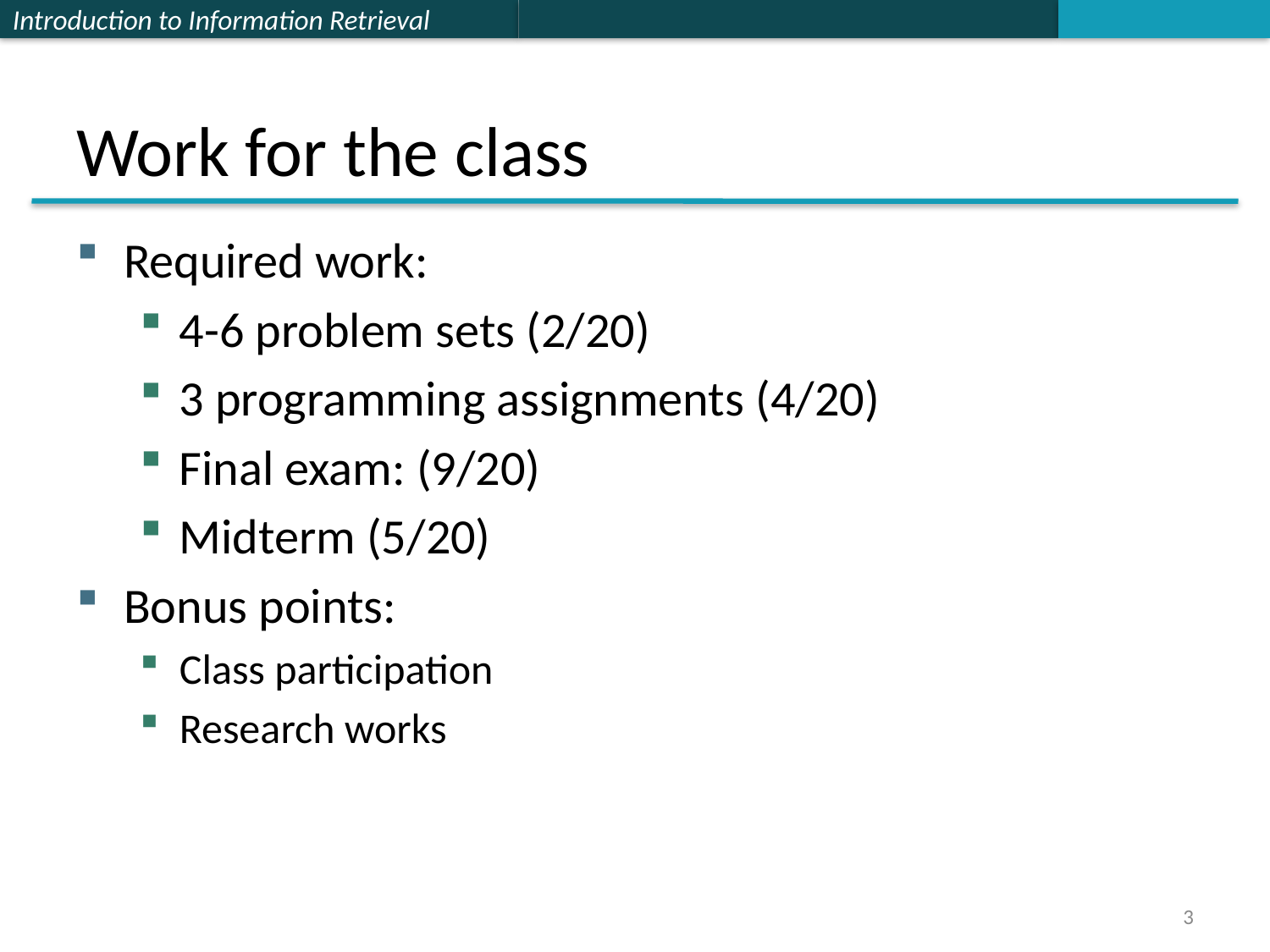

# Work for the class
Required work:
4-6 problem sets (2/20)
3 programming assignments (4/20)
Final exam: (9/20)
Midterm (5/20)
Bonus points:
Class participation
Research works

3